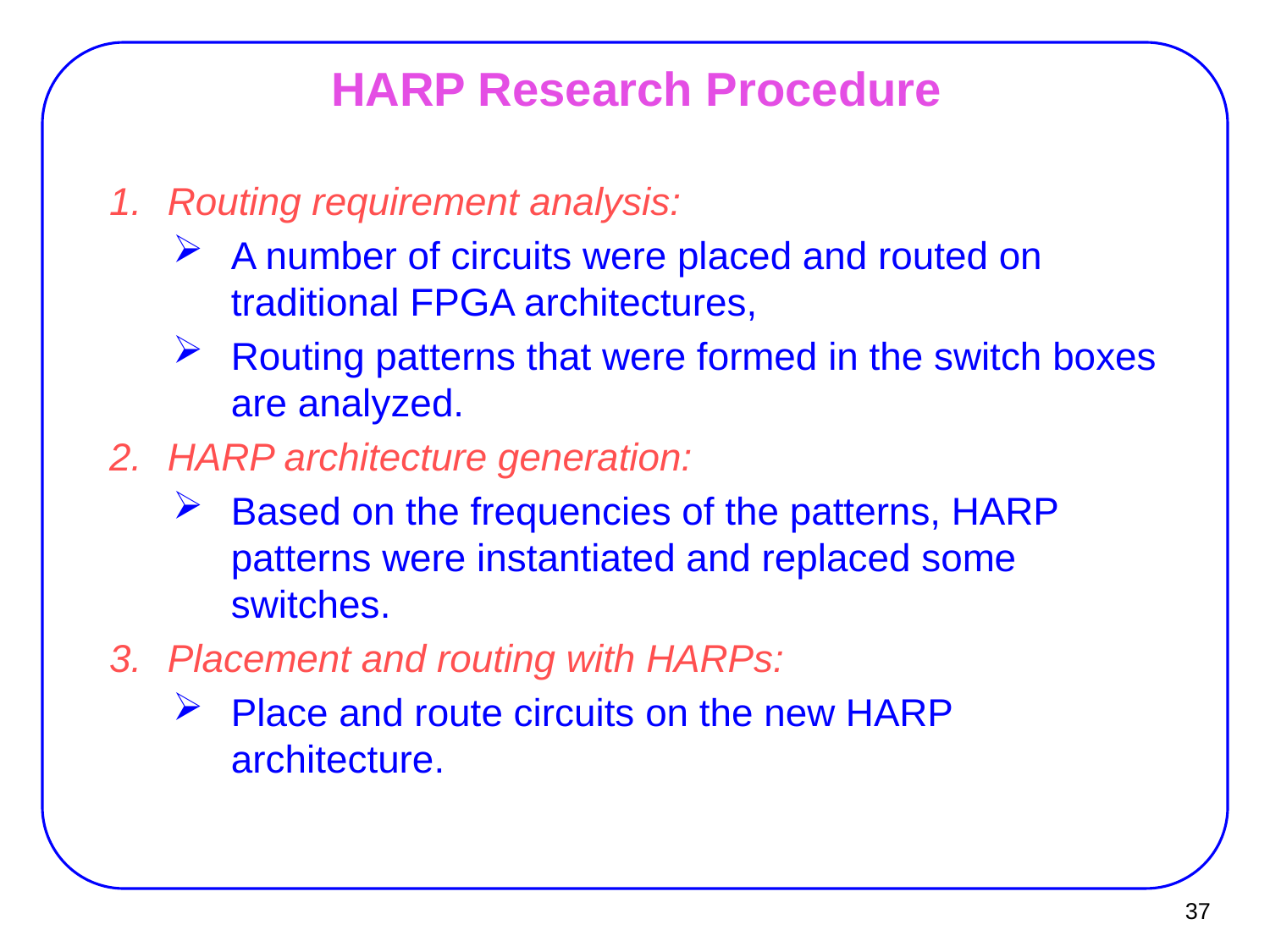

# HARP Research Procedure
Routing requirement analysis:
A number of circuits were placed and routed on traditional FPGA architectures,
Routing patterns that were formed in the switch boxes are analyzed.
HARP architecture generation:
Based on the frequencies of the patterns, HARP patterns were instantiated and replaced some switches.
Placement and routing with HARPs:
Place and route circuits on the new HARP architecture.

37